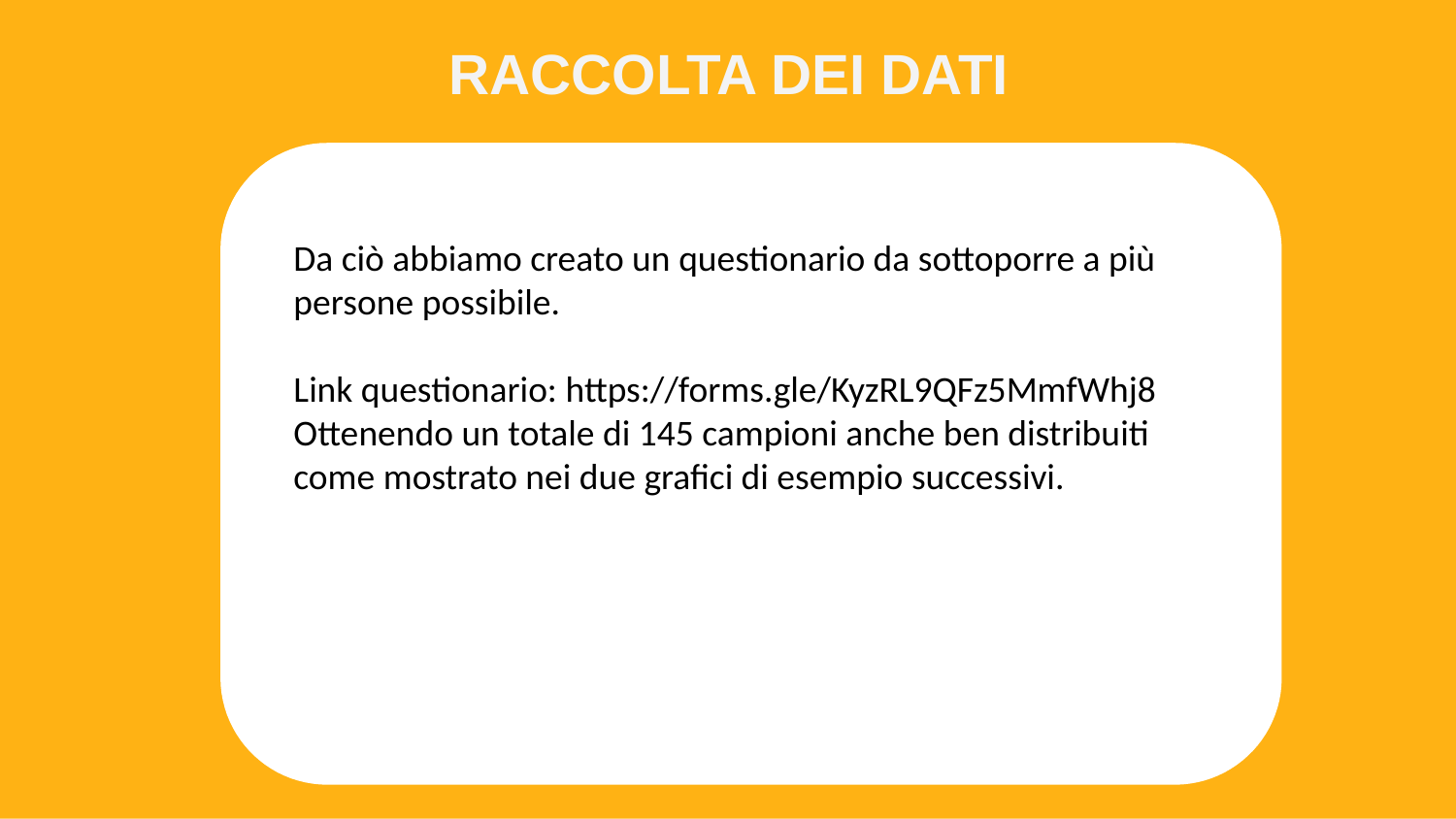

# RACCOLTA DEI DATI

Da ciò abbiamo creato un questionario da sottoporre a più persone possibile.

Link questionario: https://forms.gle/KyzRL9QFz5MmfWhj8
Ottenendo un totale di 145 campioni anche ben distribuiti come mostrato nei due grafici di esempio successivi.